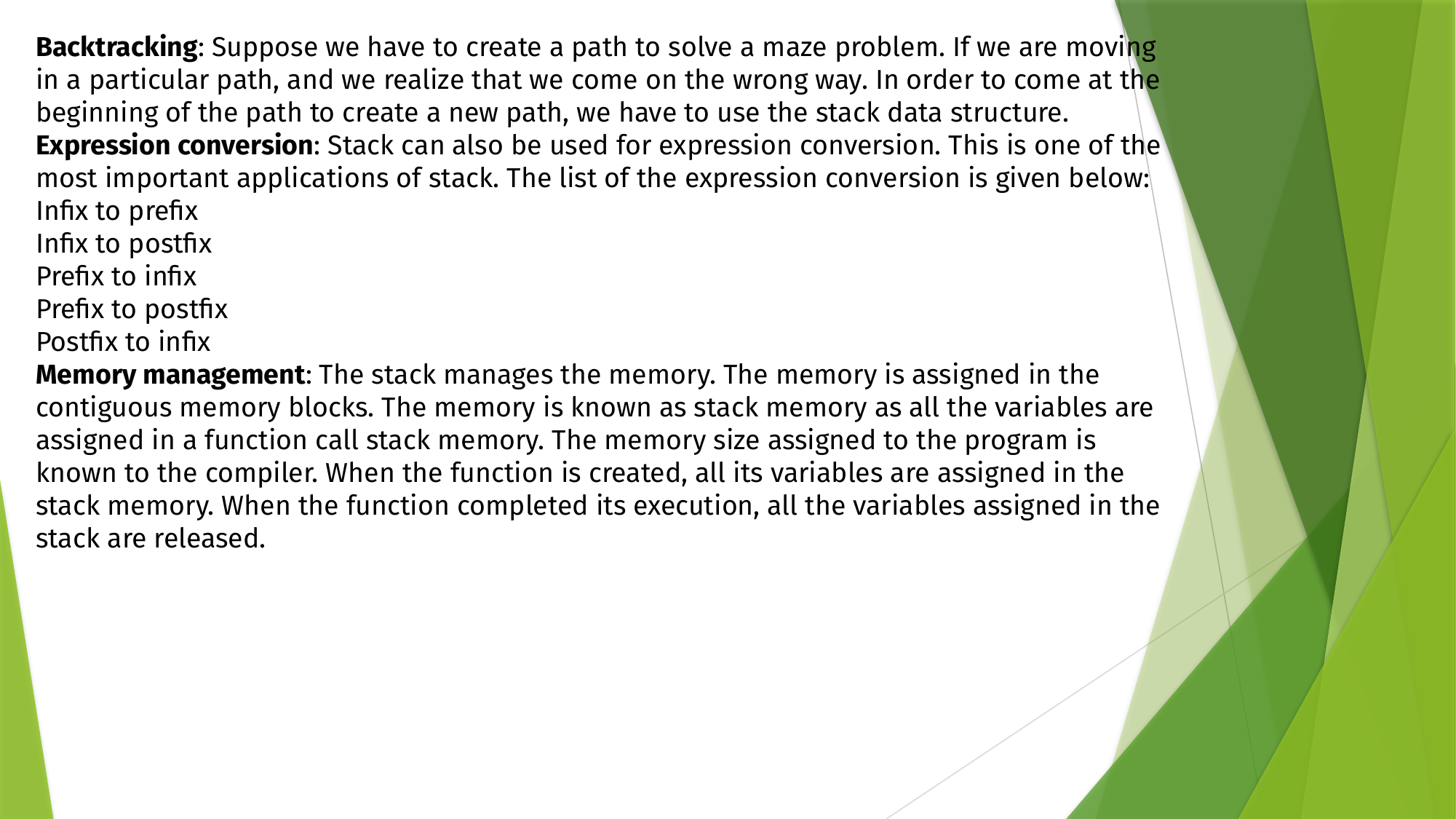

Backtracking: Suppose we have to create a path to solve a maze problem. If we are moving in a particular path, and we realize that we come on the wrong way. In order to come at the beginning of the path to create a new path, we have to use the stack data structure.
Expression conversion: Stack can also be used for expression conversion. This is one of the most important applications of stack. The list of the expression conversion is given below:
Infix to prefix
Infix to postfix
Prefix to infix
Prefix to postfix
Postfix to infix
Memory management: The stack manages the memory. The memory is assigned in the contiguous memory blocks. The memory is known as stack memory as all the variables are assigned in a function call stack memory. The memory size assigned to the program is known to the compiler. When the function is created, all its variables are assigned in the stack memory. When the function completed its execution, all the variables assigned in the stack are released.